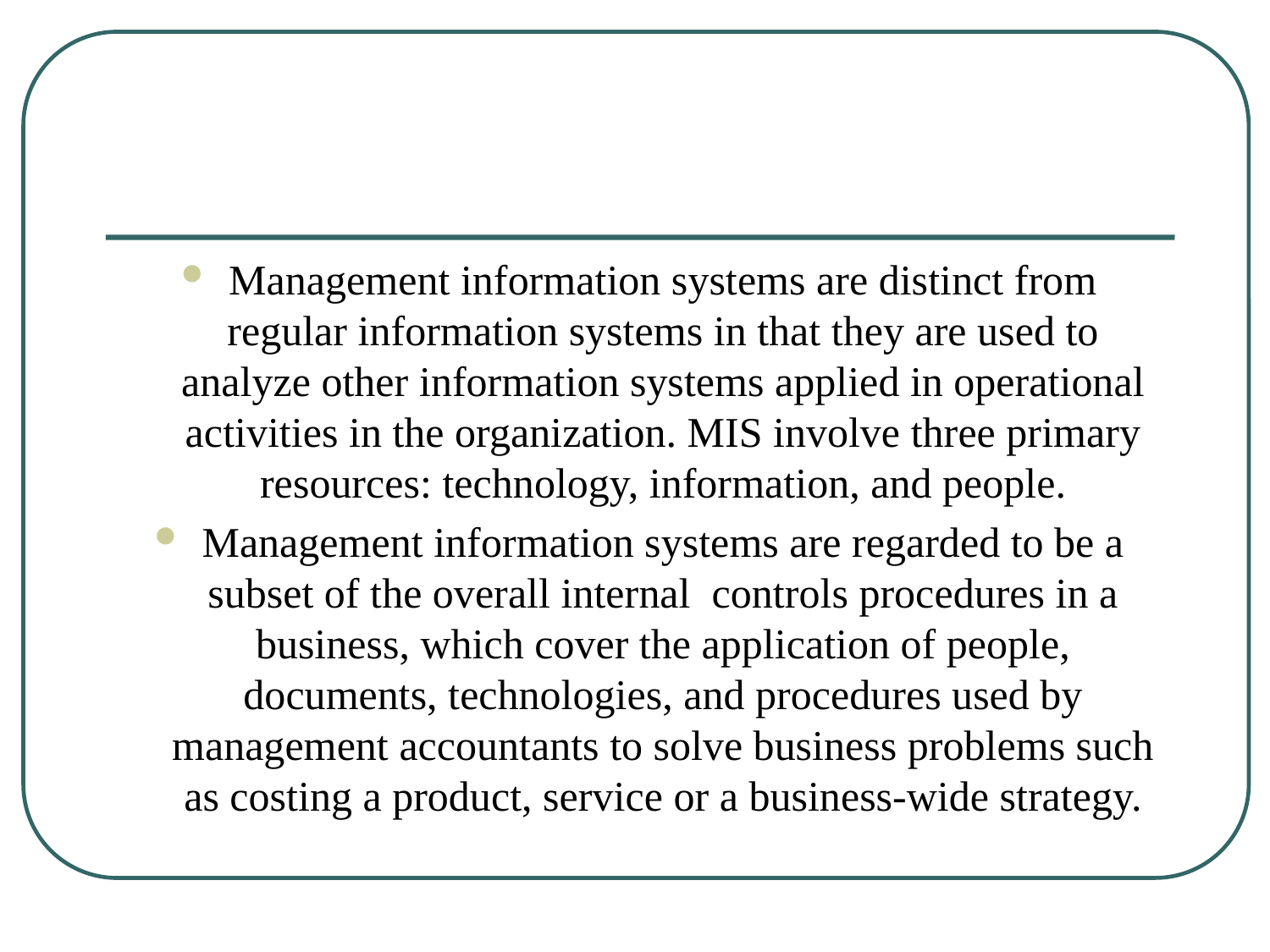

Management information systems are distinct from regular information systems in that they are used to analyze other information systems applied in operational activities in the organization. MIS involve three primary resources: technology, information, and people.
Management information systems are regarded to be a subset of the overall internal  controls procedures in a business, which cover the application of people, documents, technologies, and procedures used by management accountants to solve business problems such as costing a product, service or a business-wide strategy.

6